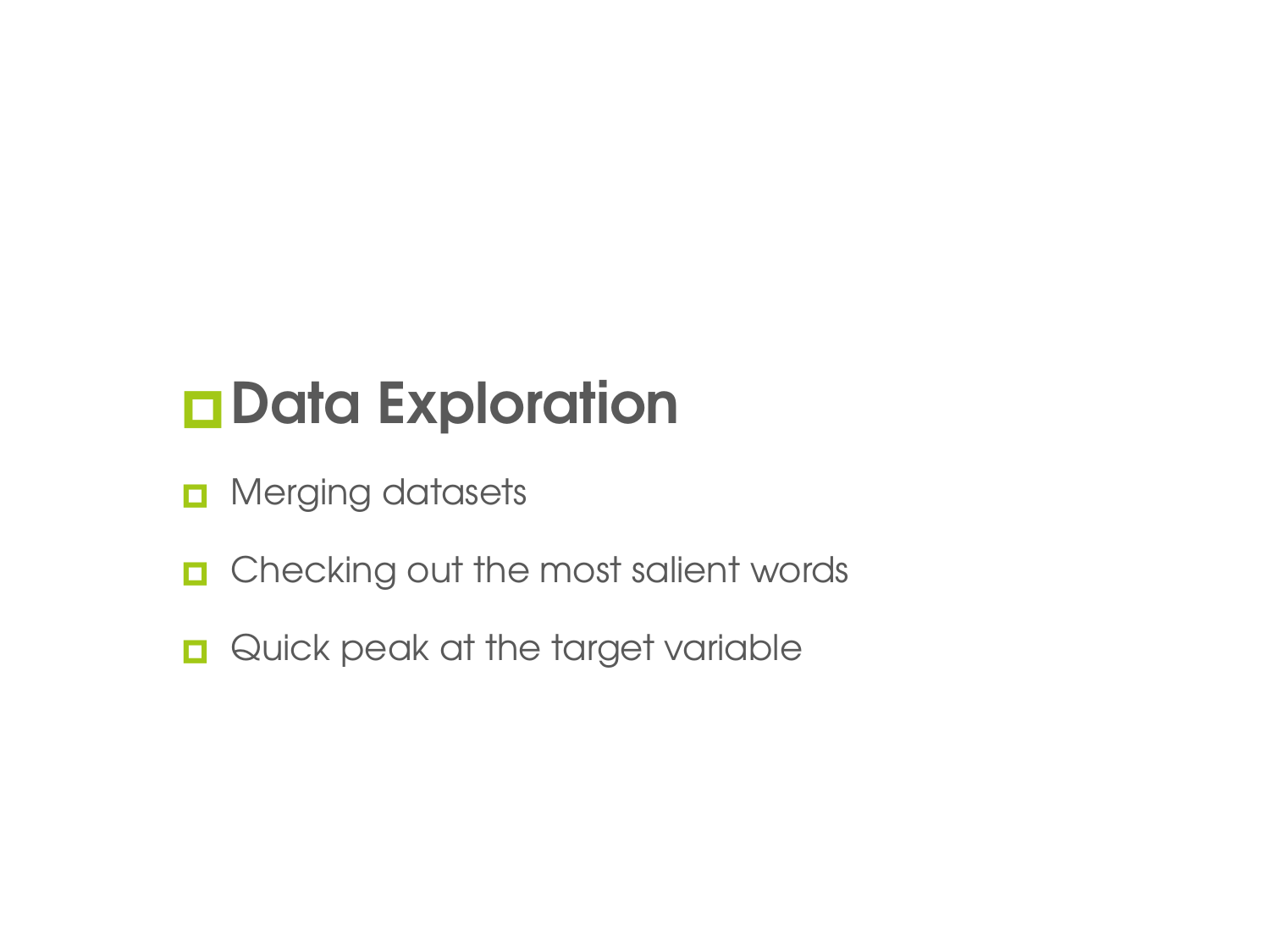

#
Data Exploration
Merging datasets
Checking out the most salient words
Quick peak at the target variable